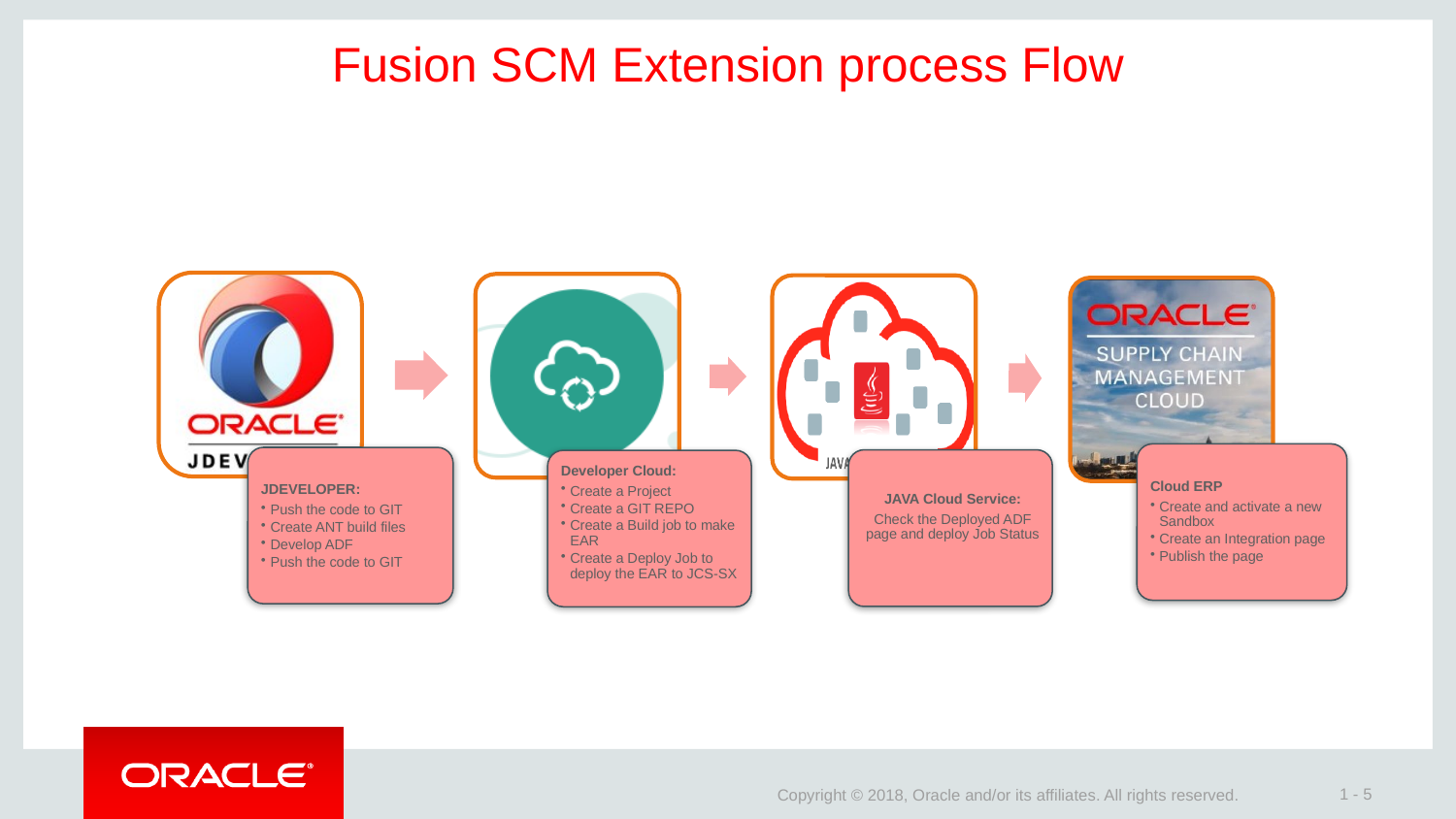

5
# Fusion SCM Extension process Flow

JDEVELOPER:
Push the code to GIT
Create ANT build files
Develop ADF
Push the code to GIT

Developer Cloud:
Create a Project
Create a GIT REPO
Create a Build job to make EAR
Create a Deploy Job to deploy the EAR to JCS-SX

JAVA Cloud Service:
Check the Deployed ADF page and deploy Job Status

Cloud ERP
Create and activate a new Sandbox
Create an Integration page
Publish the page